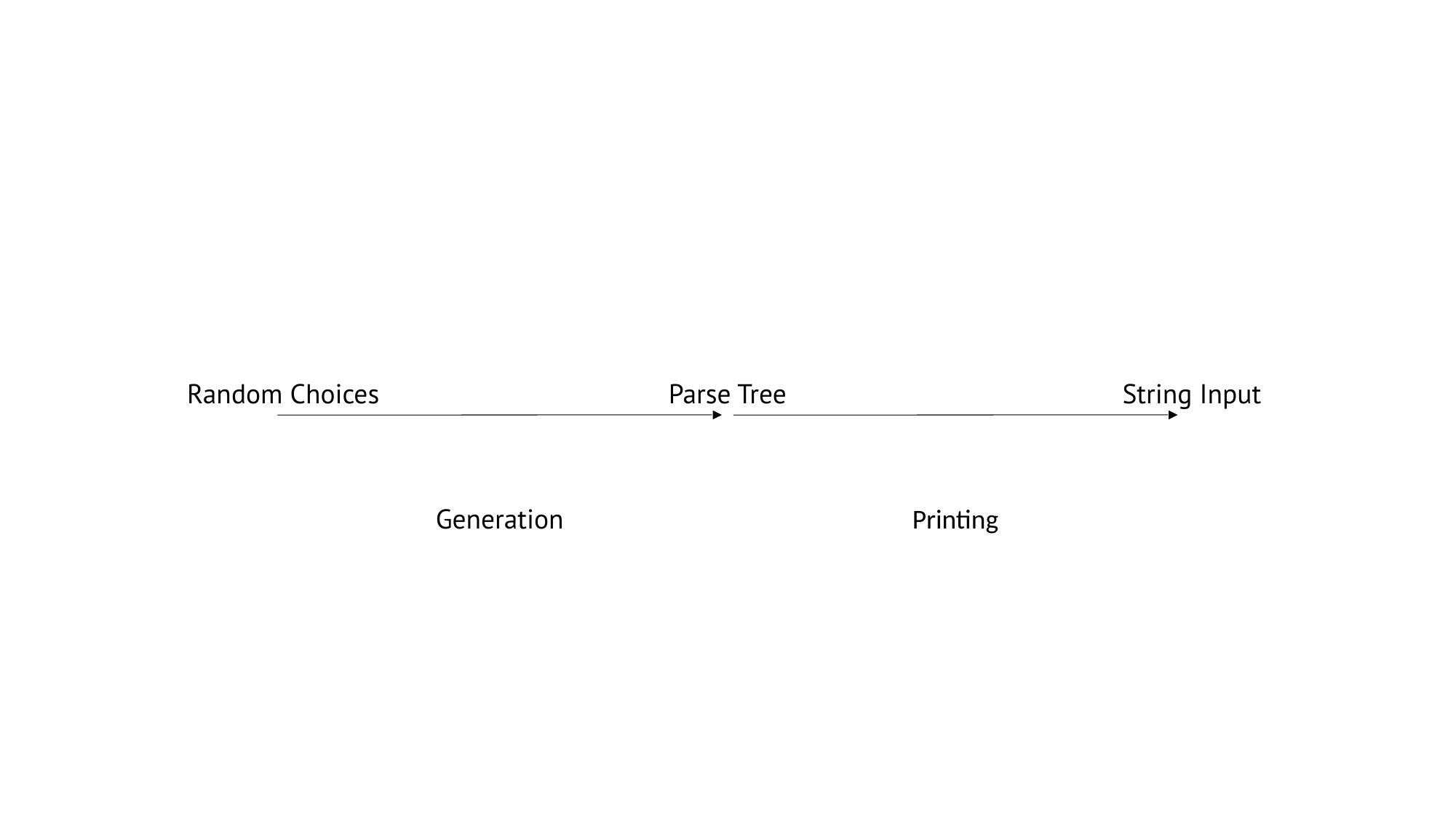

Parse Tree
String Input
Random Choices
Generation
Printing